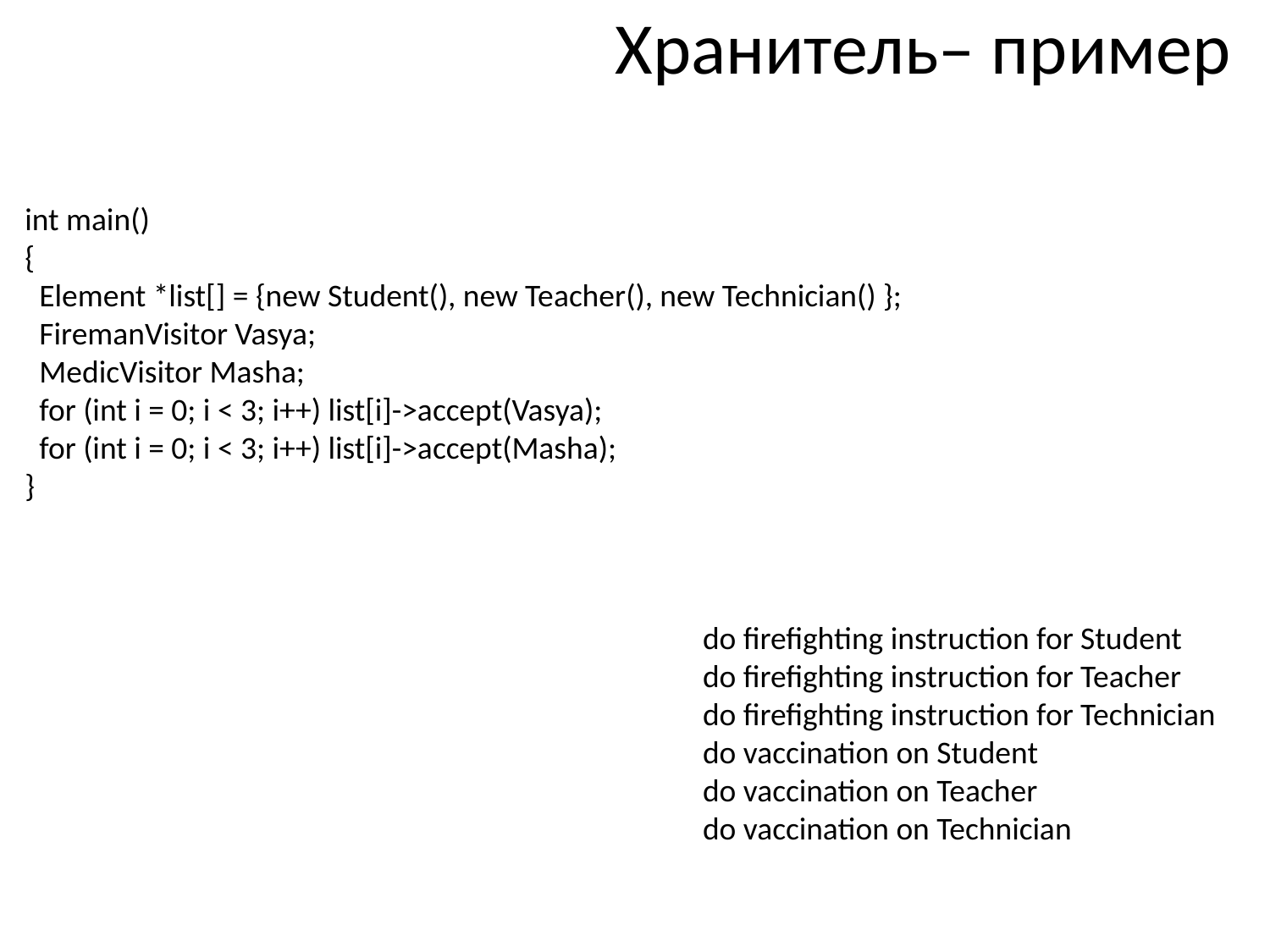

# Хранитель– пример
int main()
{
  Element *list[] = {new Student(), new Teacher(), new Technician() };
  FiremanVisitor Vasya;
  MedicVisitor Masha;
  for (int i = 0; i < 3; i++) list[i]->accept(Vasya);
  for (int i = 0; i < 3; i++) list[i]->accept(Masha);
}
do firefighting instruction for Student
do firefighting instruction for Teacher
do firefighting instruction for Technician
do vaccination on Student
do vaccination on Teacher
do vaccination on Technician